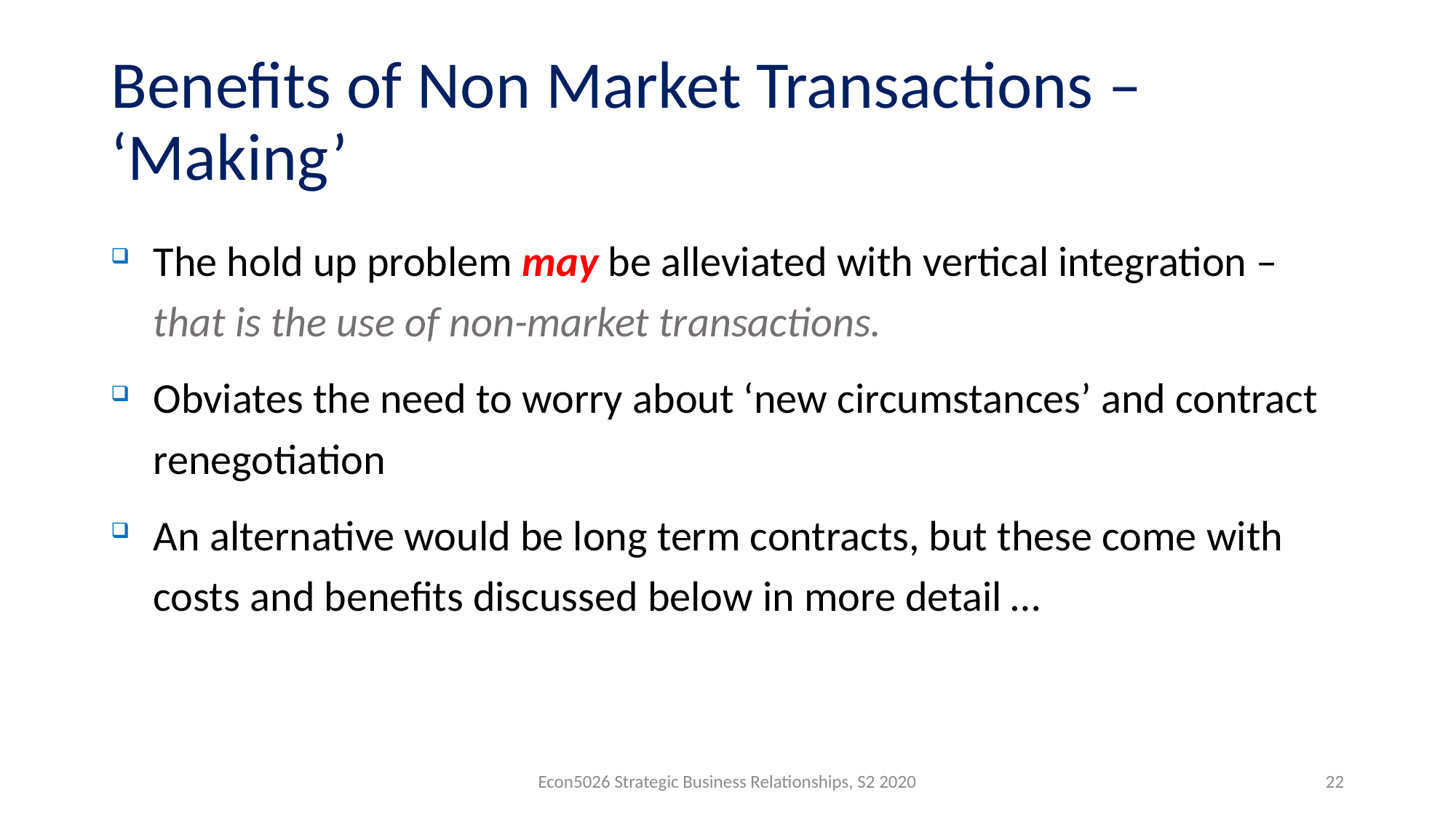

# Benefits of Non Market Transactions – ‘Making’
The hold up problem may be alleviated with vertical integration – that is the use of non-market transactions.
Obviates the need to worry about ‘new circumstances’ and contract renegotiation
An alternative would be long term contracts, but these come with costs and benefits discussed below in more detail …

Econ5026 Strategic Business Relationships, S2 2020
22